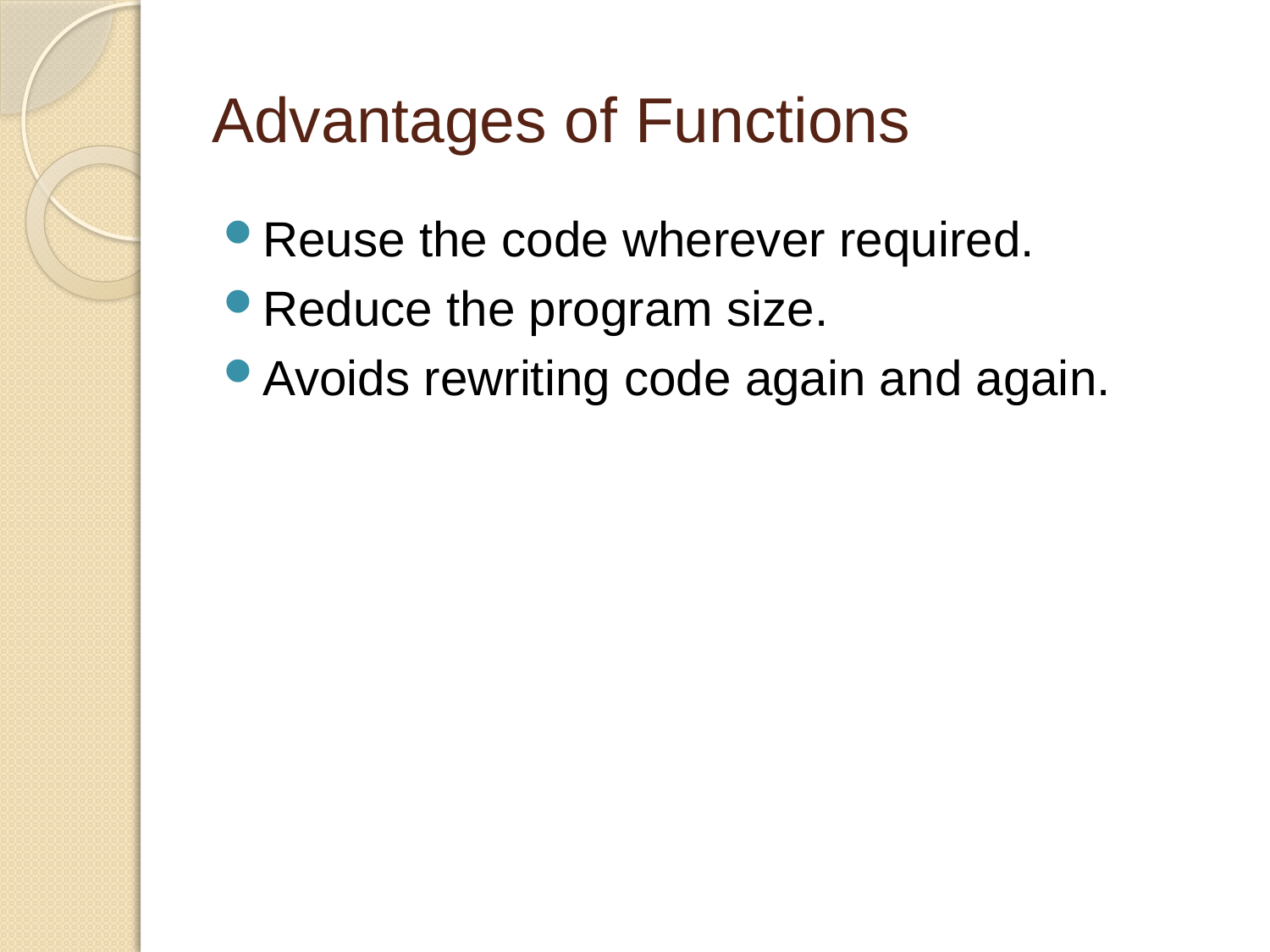

# Advantages of Functions
Reuse the code wherever required.
Reduce the program size.
Avoids rewriting code again and again.